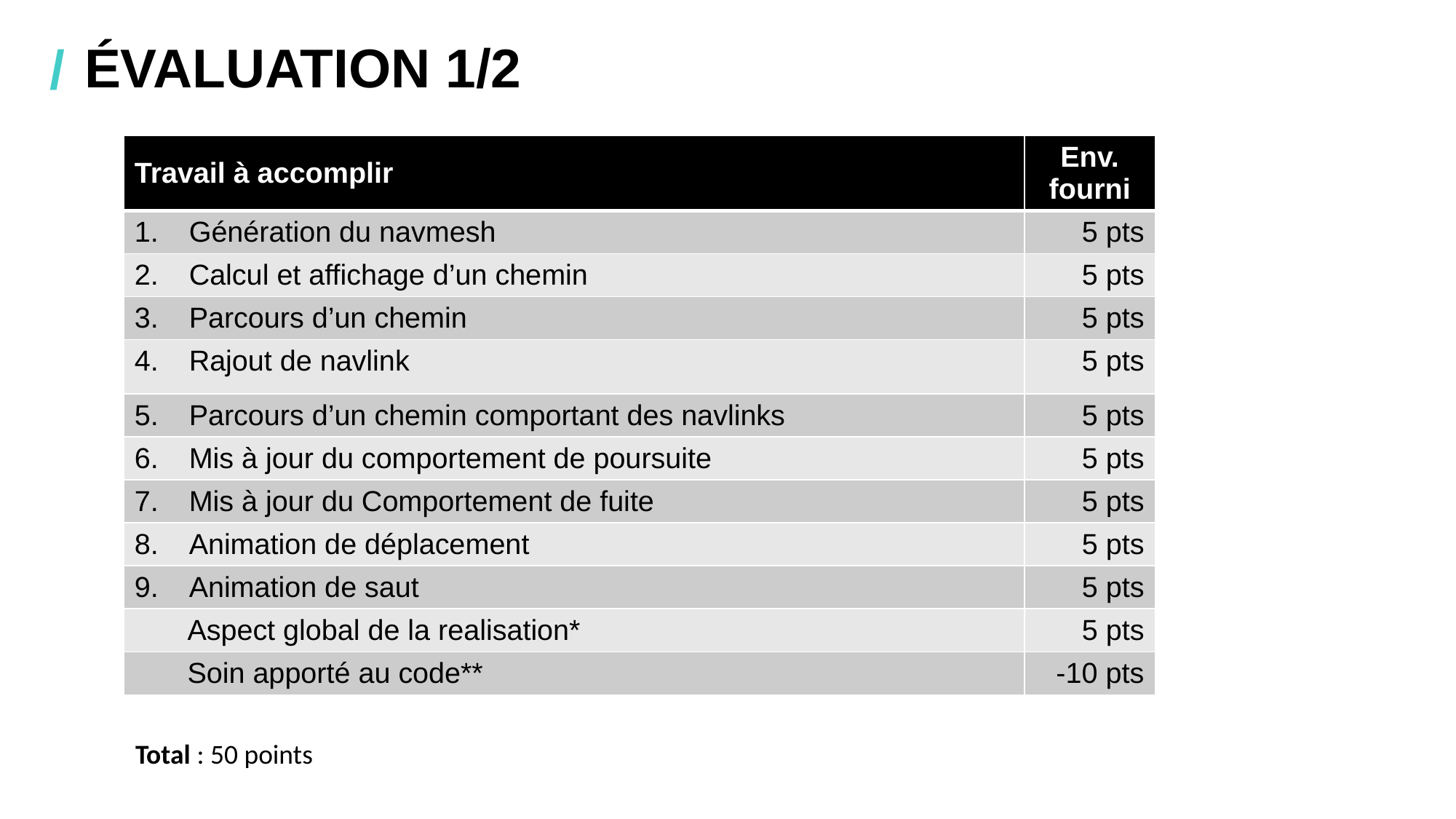

# Évaluation 1/2
| Travail à accomplir | Env. fourni |
| --- | --- |
| Génération du navmesh | 5 pts |
| Calcul et affichage d’un chemin | 5 pts |
| Parcours d’un chemin | 5 pts |
| Rajout de navlink | 5 pts |
| Parcours d’un chemin comportant des navlinks | 5 pts |
| Mis à jour du comportement de poursuite | 5 pts |
| Mis à jour du Comportement de fuite | 5 pts |
| Animation de déplacement | 5 pts |
| Animation de saut | 5 pts |
| Aspect global de la realisation\* | 5 pts |
| Soin apporté au code\*\* | -10 pts |
Total : 50 points